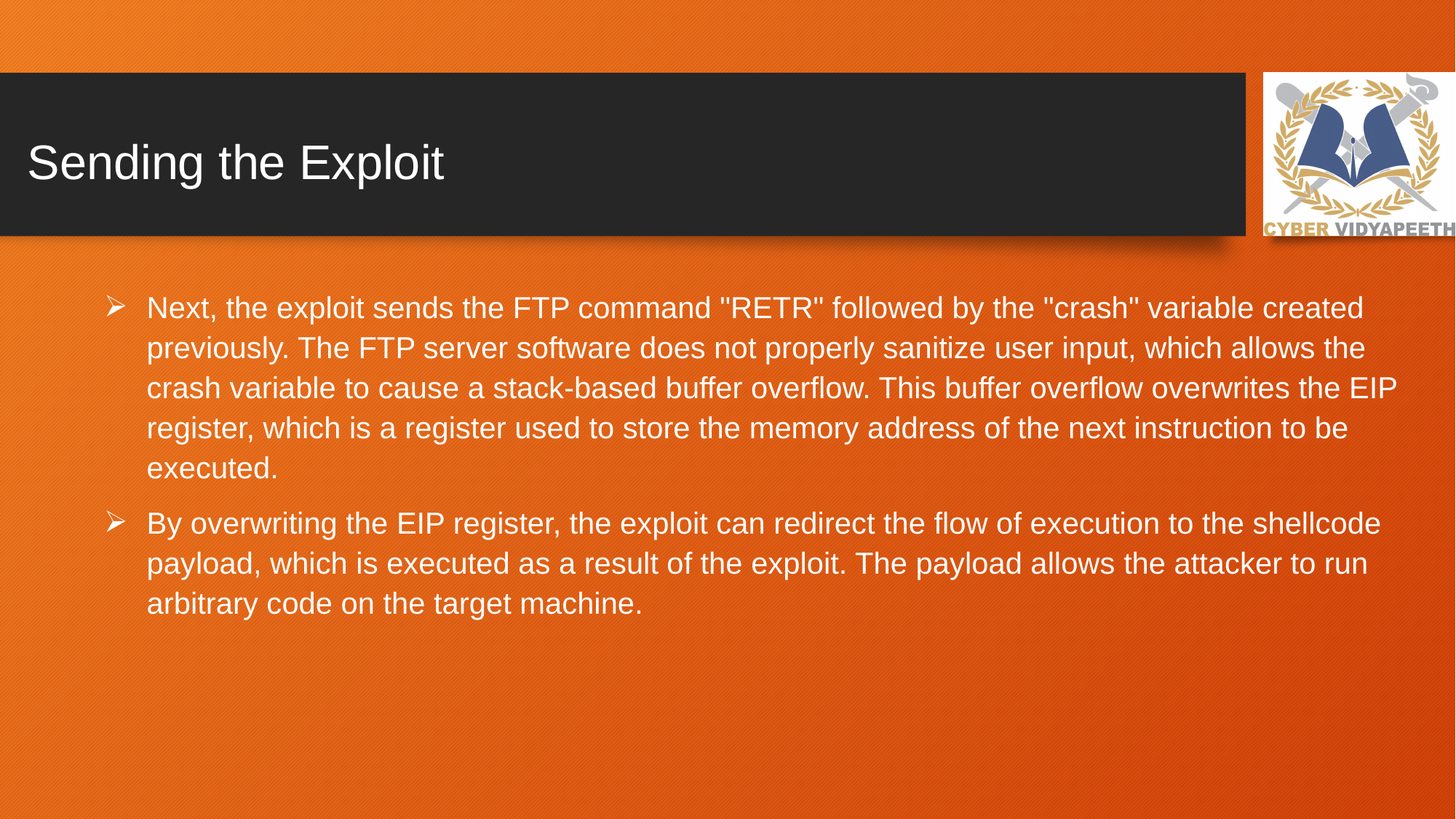

# Sending the Exploit
Next, the exploit sends the FTP command "RETR" followed by the "crash" variable created previously. The FTP server software does not properly sanitize user input, which allows the crash variable to cause a stack-based buffer overflow. This buffer overflow overwrites the EIP register, which is a register used to store the memory address of the next instruction to be executed.
By overwriting the EIP register, the exploit can redirect the flow of execution to the shellcode payload, which is executed as a result of the exploit. The payload allows the attacker to run arbitrary code on the target machine.